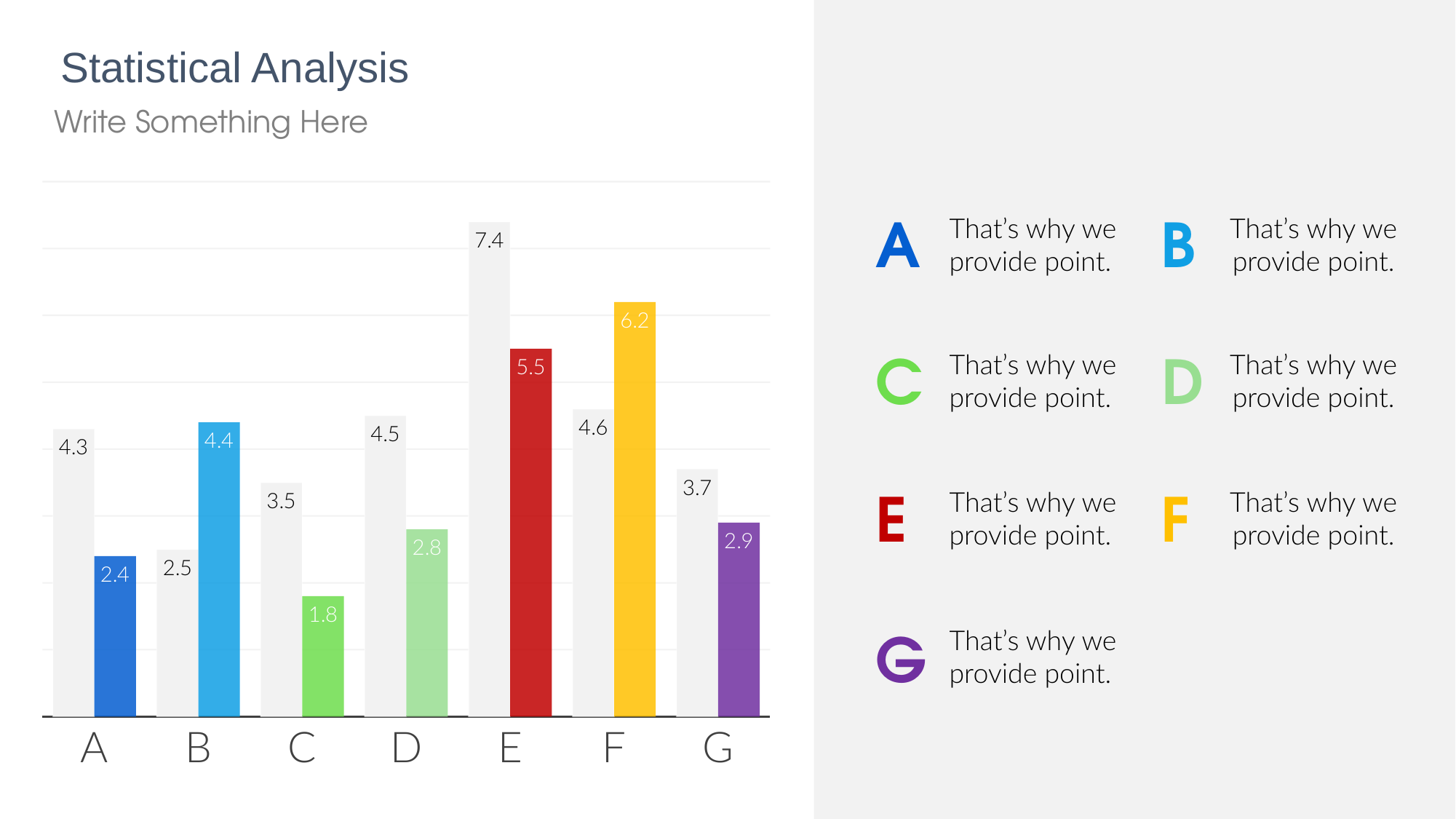

Statistical Analysis
Write Something Here

### Chart

| Category | Series 1 | Series 2 |
|---|---|---|
| A | 4.3 | 2.4 |
| B | 2.5 | 4.4 |
| C | 3.5 | 1.8 |
| D | 4.5 | 2.8 |
| E | 7.4 | 5.5 |
| F | 4.6 | 6.2 |
| G | 3.7 | 2.9 |
A
B
That’s why we provide point.
That’s why we provide point.
C
D
That’s why we provide point.
That’s why we provide point.
E
F
That’s why we provide point.
That’s why we provide point.
G
That’s why we provide point.